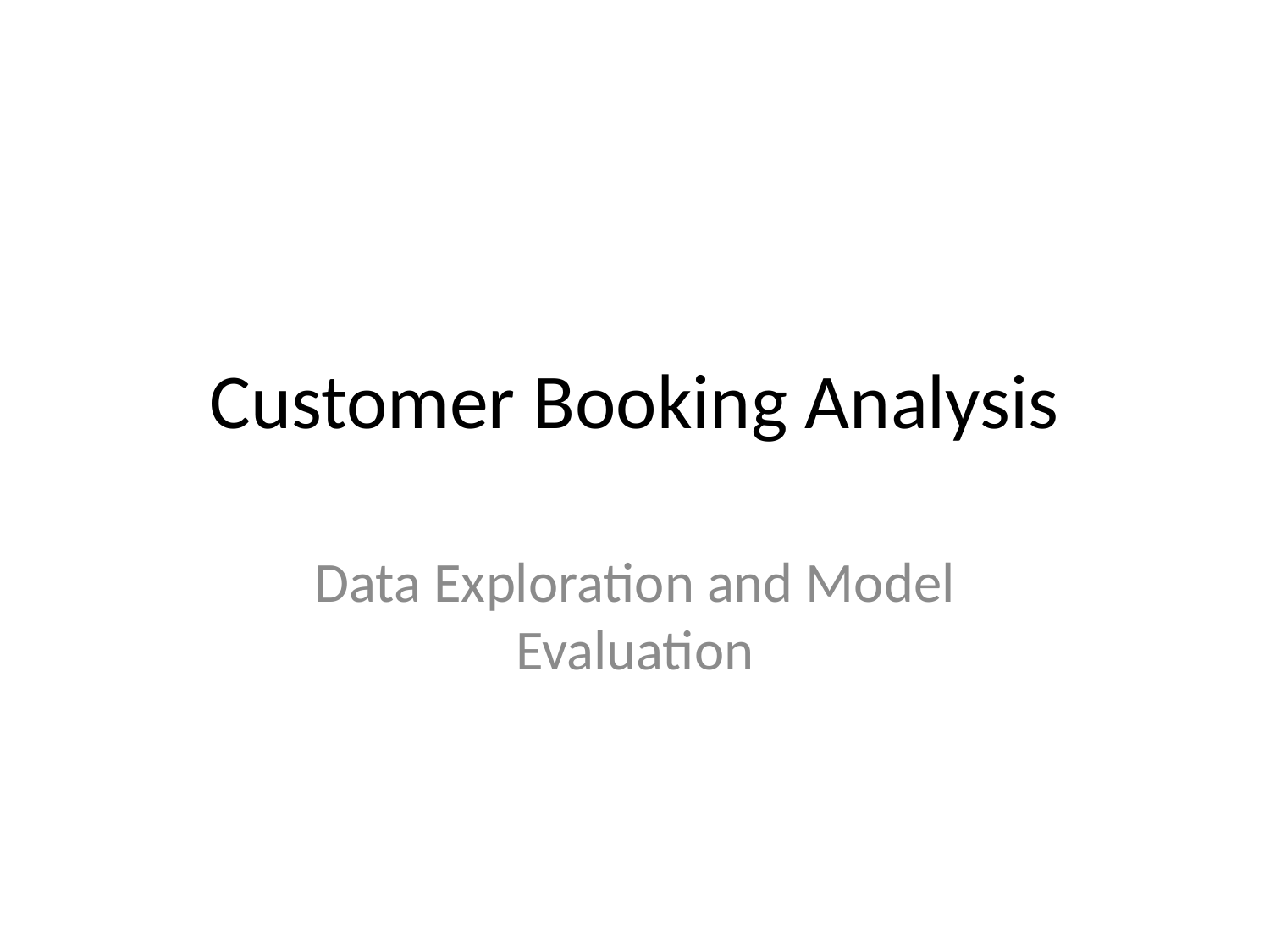

# Customer Booking Analysis
Data Exploration and Model Evaluation